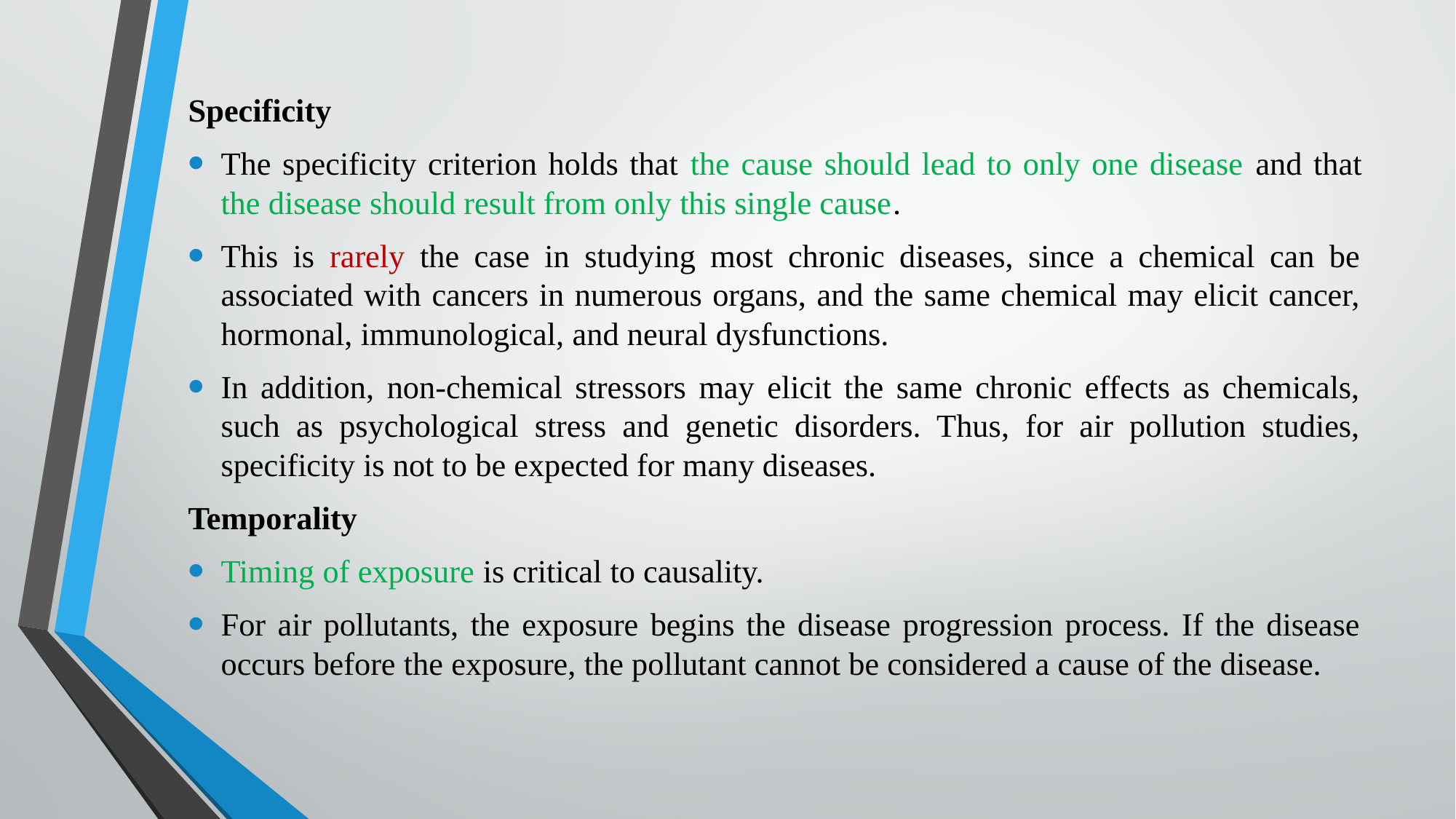

Specificity
The specificity criterion holds that the cause should lead to only one disease and that the disease should result from only this single cause.
This is rarely the case in studying most chronic diseases, since a chemical can be associated with cancers in numerous organs, and the same chemical may elicit cancer, hormonal, immunological, and neural dysfunctions.
In addition, non-chemical stressors may elicit the same chronic effects as chemicals, such as psychological stress and genetic disorders. Thus, for air pollution studies, specificity is not to be expected for many diseases.
Temporality
Timing of exposure is critical to causality.
For air pollutants, the exposure begins the disease progression process. If the disease occurs before the exposure, the pollutant cannot be considered a cause of the disease.